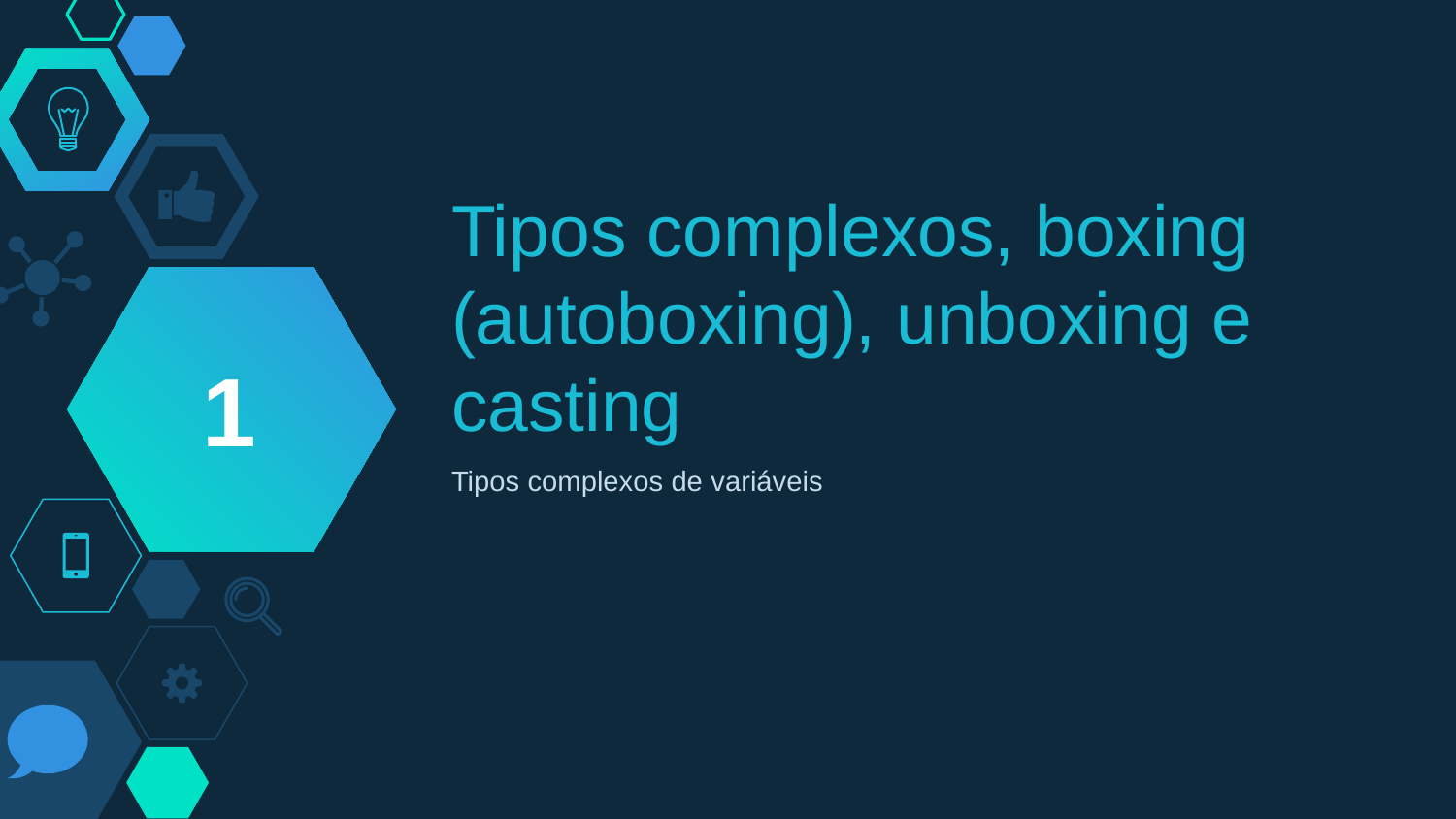

1
# Tipos complexos, boxing (autoboxing), unboxing e casting
Tipos complexos de variáveis